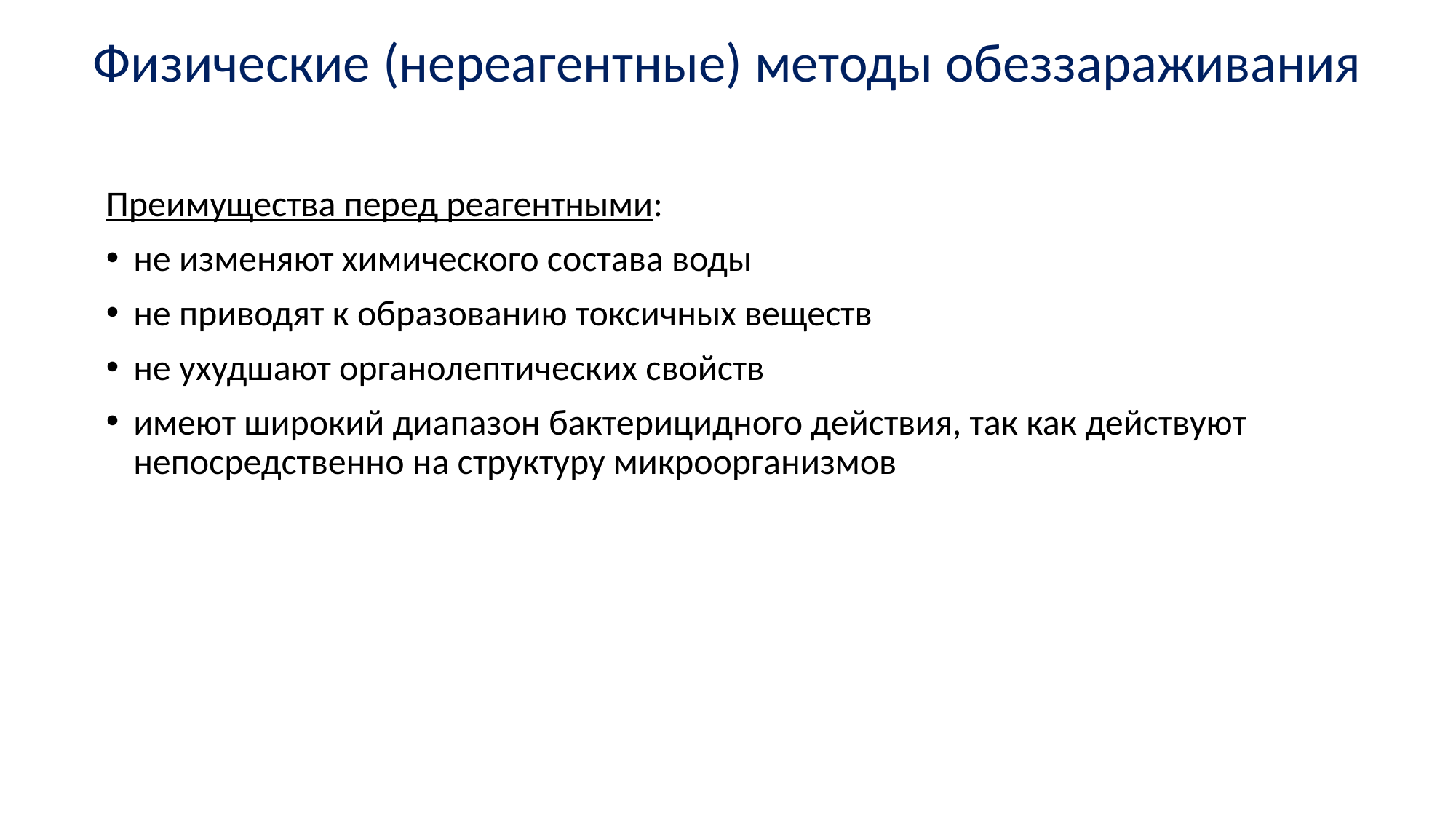

# Физические (нереагентные) методы обеззараживания
Преимущества перед реагентными:
не изменяют химического состава воды
не приводят к образованию токсичных веществ
не ухудшают органолептических свойств
имеют широкий диапазон бактерицидного действия, так как действуют непосредственно на структуру микроорганизмов